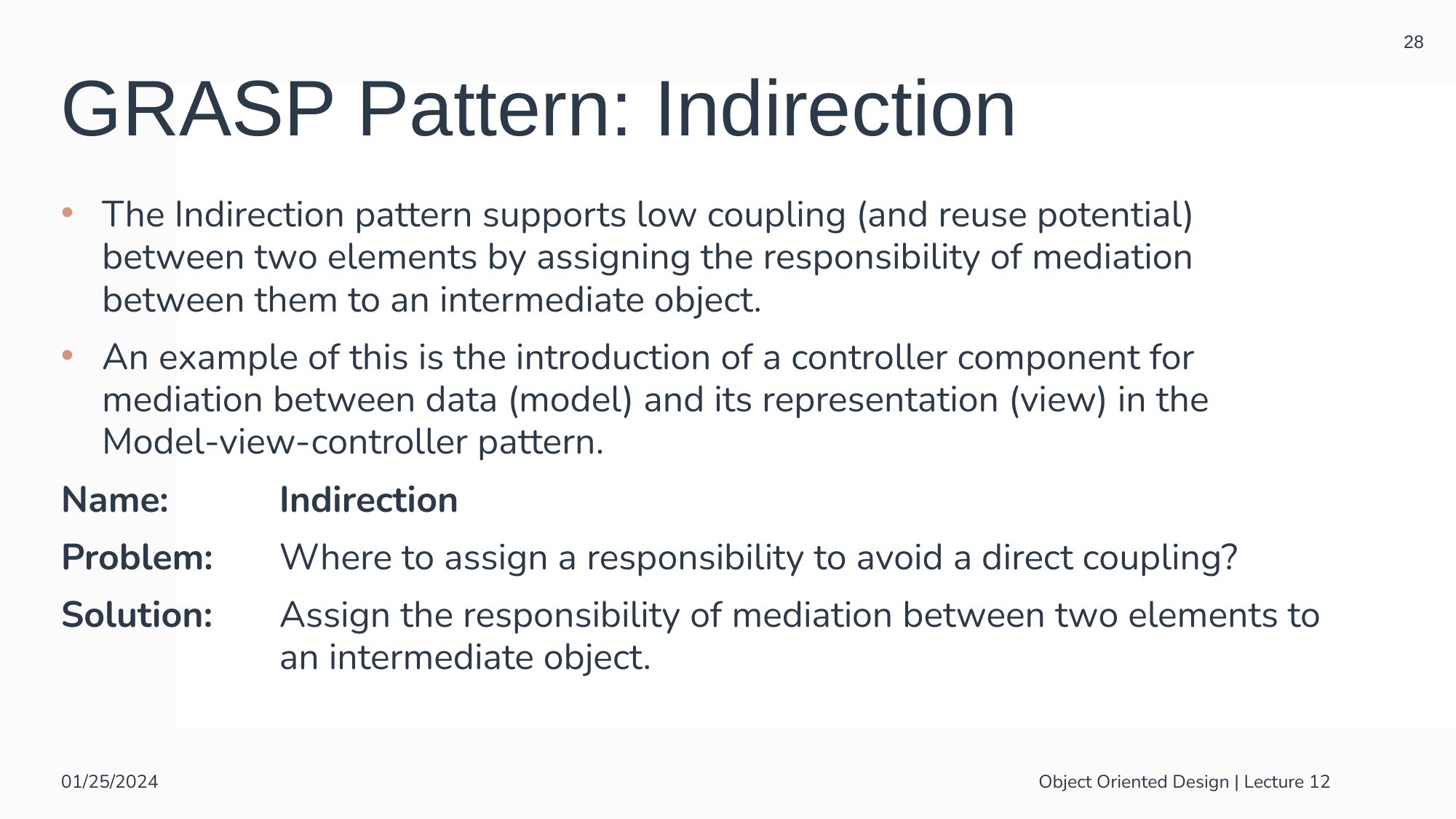

28
# GRASP Pattern: Indirection
The Indirection pattern supports low coupling (and reuse potential) between two elements by assigning the responsibility of mediation between them to an intermediate object.
An example of this is the introduction of a controller component for mediation between data (model) and its representation (view) in the Model-view-controller pattern.
Name: 	Indirection
Problem: 	Where to assign a responsibility to avoid a direct coupling?
Solution: 	Assign the responsibility of mediation between two elements to 		an intermediate object.
01/25/2024
Object Oriented Design | Lecture 12